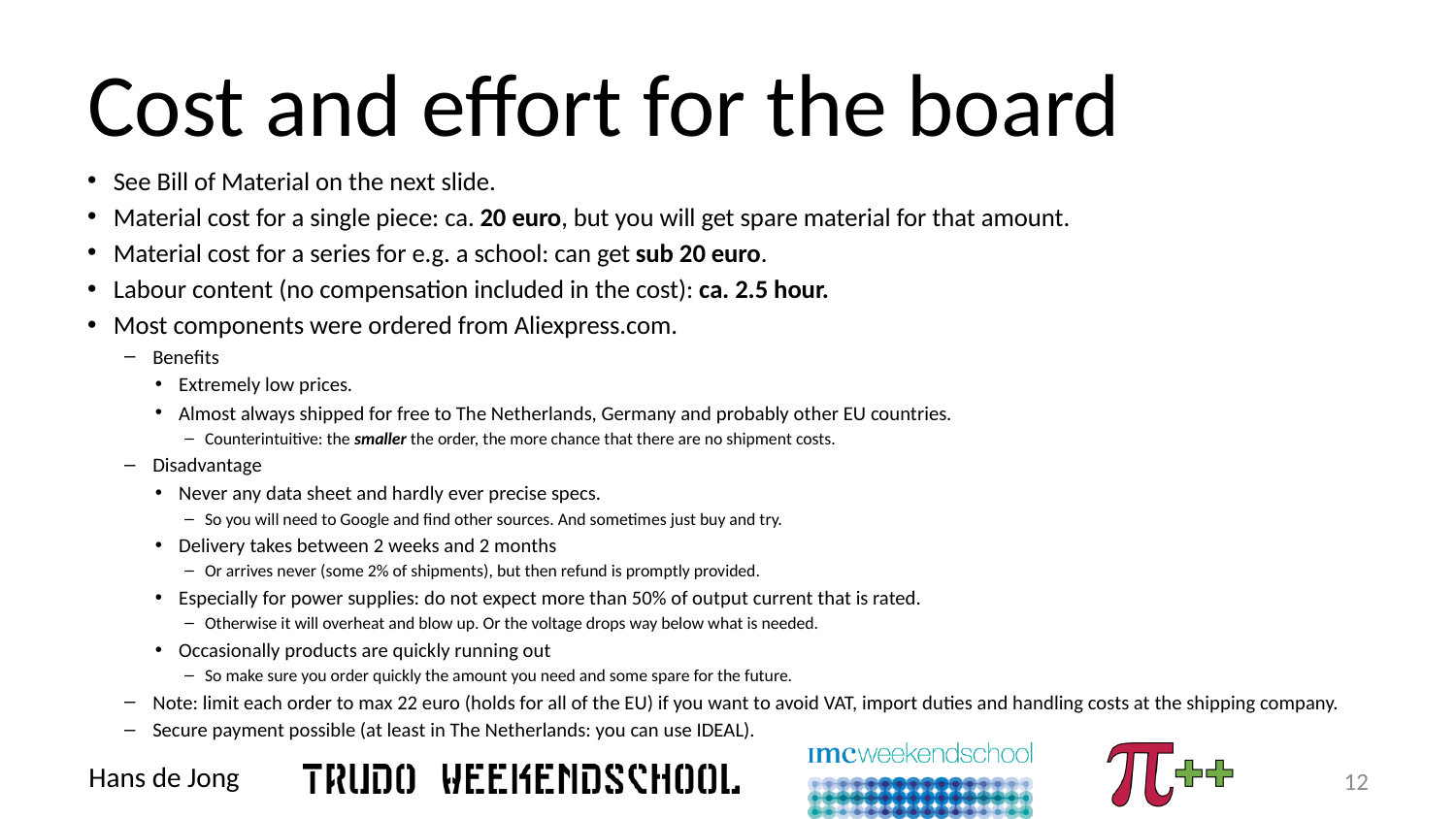

# Cost and effort for the board
See Bill of Material on the next slide.
Material cost for a single piece: ca. 20 euro, but you will get spare material for that amount.
Material cost for a series for e.g. a school: can get sub 20 euro.
Labour content (no compensation included in the cost): ca. 2.5 hour.
Most components were ordered from Aliexpress.com.
Benefits
Extremely low prices.
Almost always shipped for free to The Netherlands, Germany and probably other EU countries.
Counterintuitive: the smaller the order, the more chance that there are no shipment costs.
Disadvantage
Never any data sheet and hardly ever precise specs.
So you will need to Google and find other sources. And sometimes just buy and try.
Delivery takes between 2 weeks and 2 months
Or arrives never (some 2% of shipments), but then refund is promptly provided.
Especially for power supplies: do not expect more than 50% of output current that is rated.
Otherwise it will overheat and blow up. Or the voltage drops way below what is needed.
Occasionally products are quickly running out
So make sure you order quickly the amount you need and some spare for the future.
Note: limit each order to max 22 euro (holds for all of the EU) if you want to avoid VAT, import duties and handling costs at the shipping company.
Secure payment possible (at least in The Netherlands: you can use IDEAL).

12